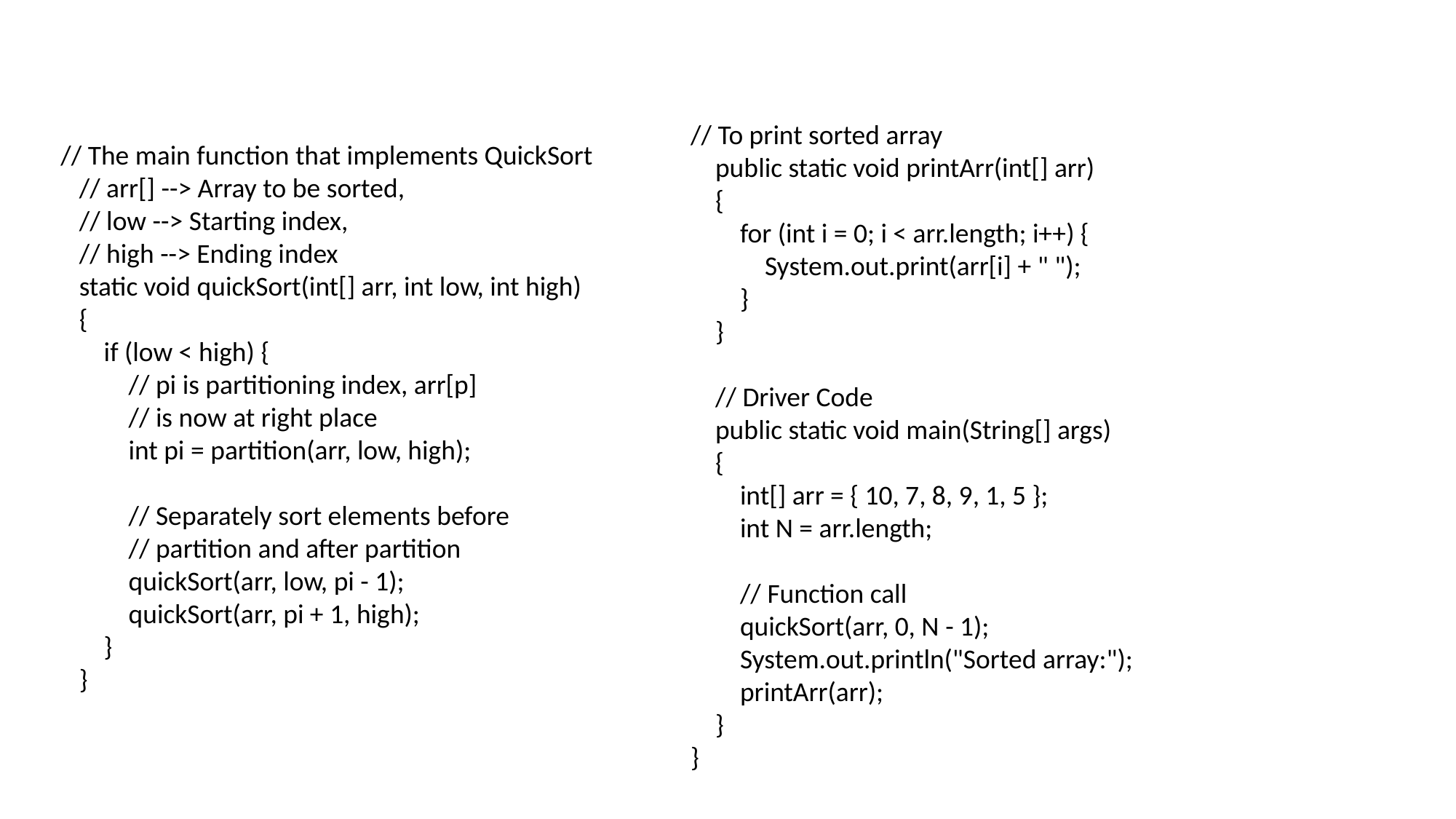

// To print sorted array
    public static void printArr(int[] arr)
    {
        for (int i = 0; i < arr.length; i++) {
            System.out.print(arr[i] + " ");
        }
    }

    // Driver Code
    public static void main(String[] args)
    {
        int[] arr = { 10, 7, 8, 9, 1, 5 };
        int N = arr.length;

        // Function call
        quickSort(arr, 0, N - 1);
        System.out.println("Sorted array:");
        printArr(arr);
    }
}
 // The main function that implements QuickSort
    // arr[] --> Array to be sorted,
    // low --> Starting index,
    // high --> Ending index
    static void quickSort(int[] arr, int low, int high)
    {
        if (low < high) {
            // pi is partitioning index, arr[p]
            // is now at right place
            int pi = partition(arr, low, high);

            // Separately sort elements before
            // partition and after partition
            quickSort(arr, low, pi - 1);
            quickSort(arr, pi + 1, high);
        }
    }